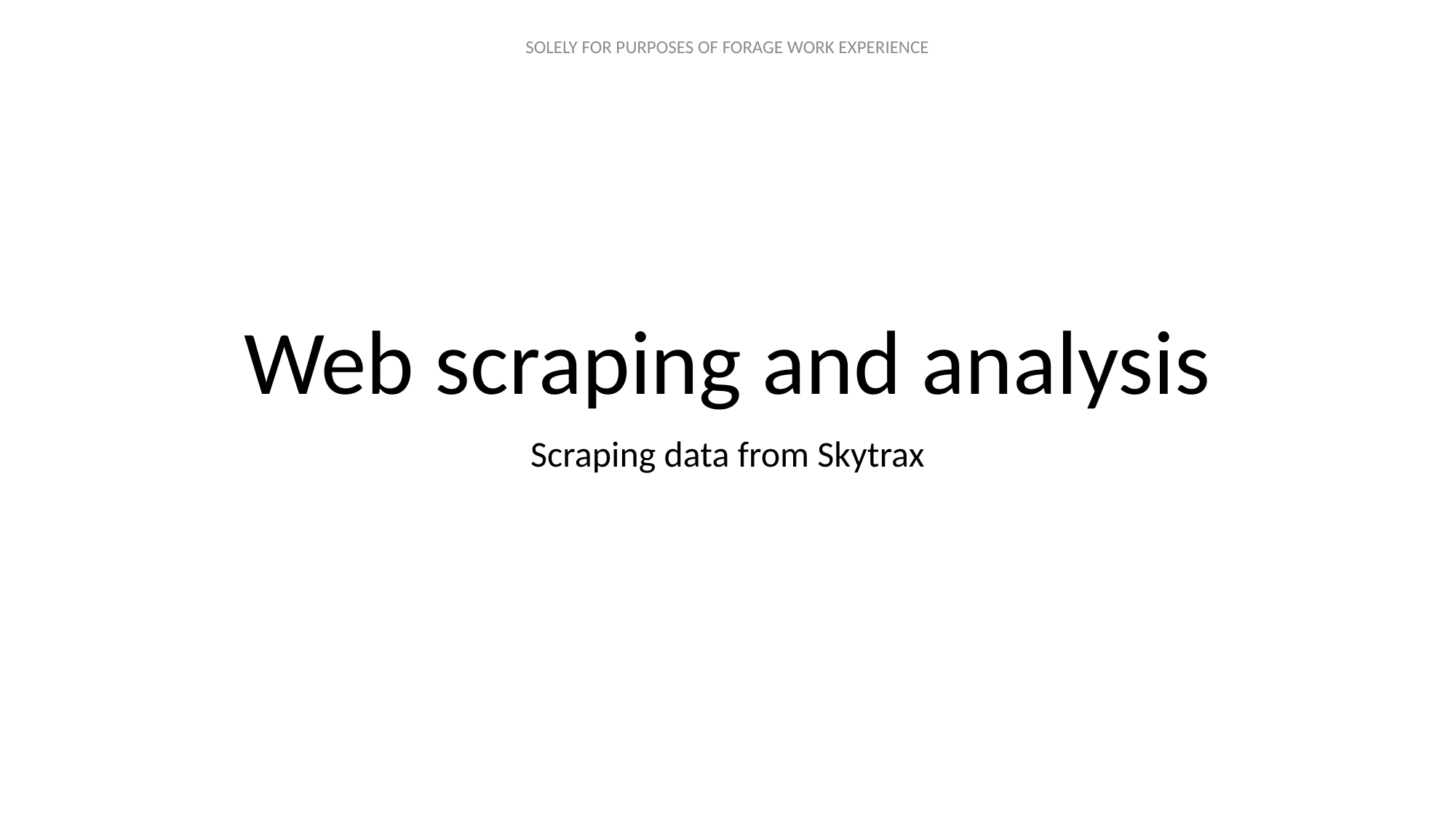

# Web scraping and analysis
Scraping data from Skytrax